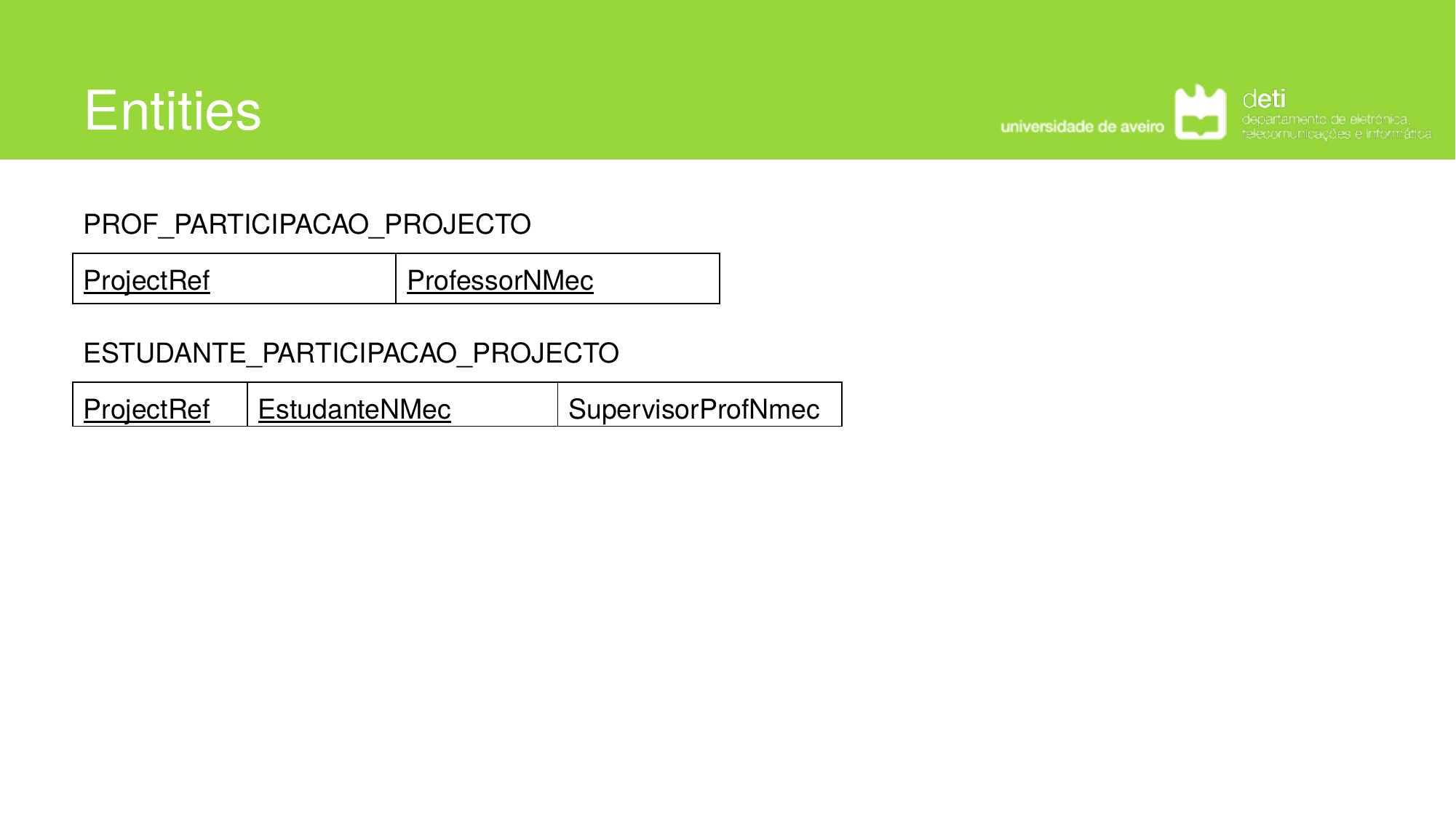

# Entities
PROF_PARTICIPACAO_PROJECTO
| ProjectRef | ProfessorNMec |
| --- | --- |
ESTUDANTE_PARTICIPACAO_PROJECTO
| ProjectRef | EstudanteNMec | SupervisorProfNmec |
| --- | --- | --- |